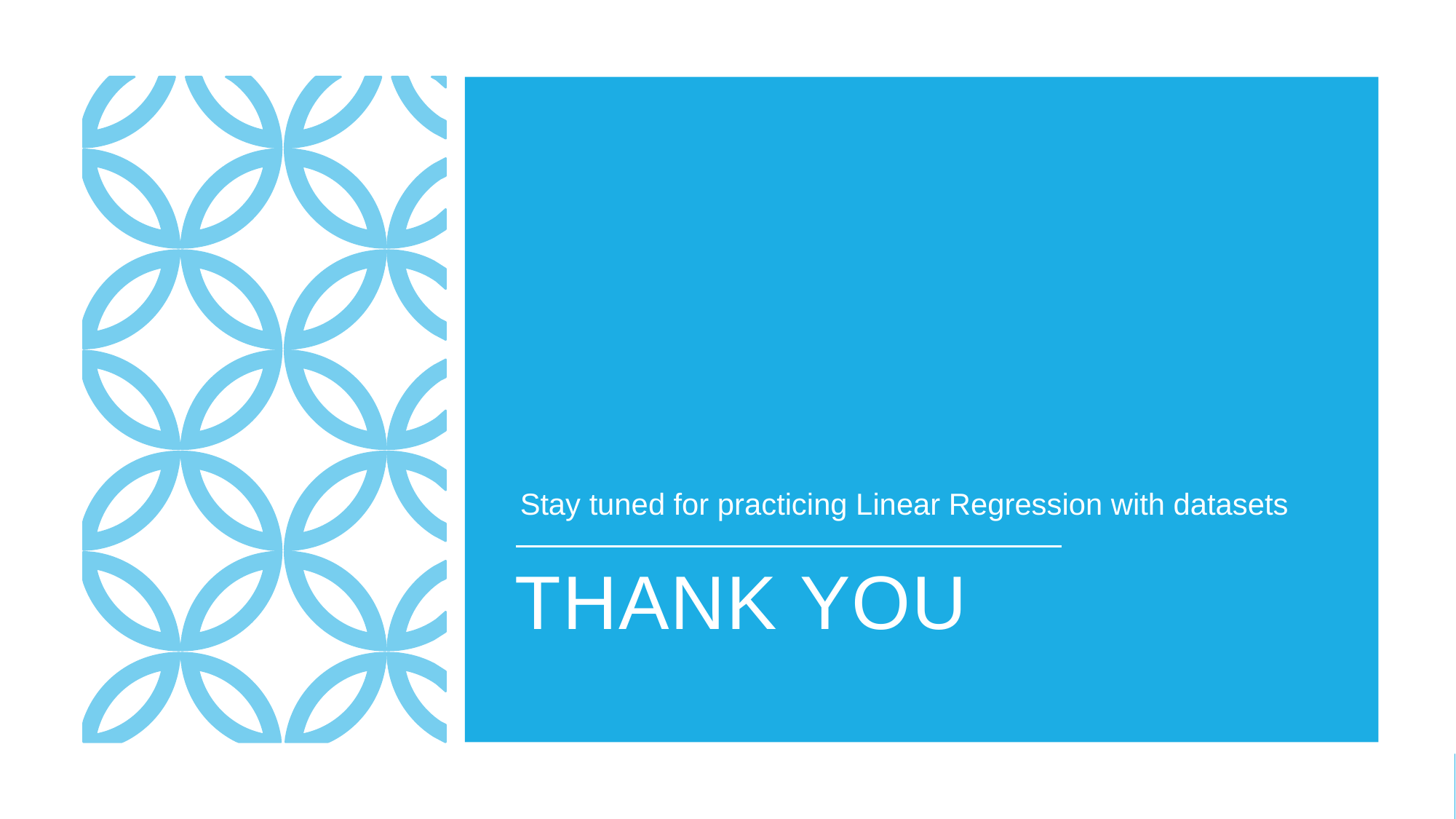

Stay tuned for practicing Linear Regression with datasets

# Thank you